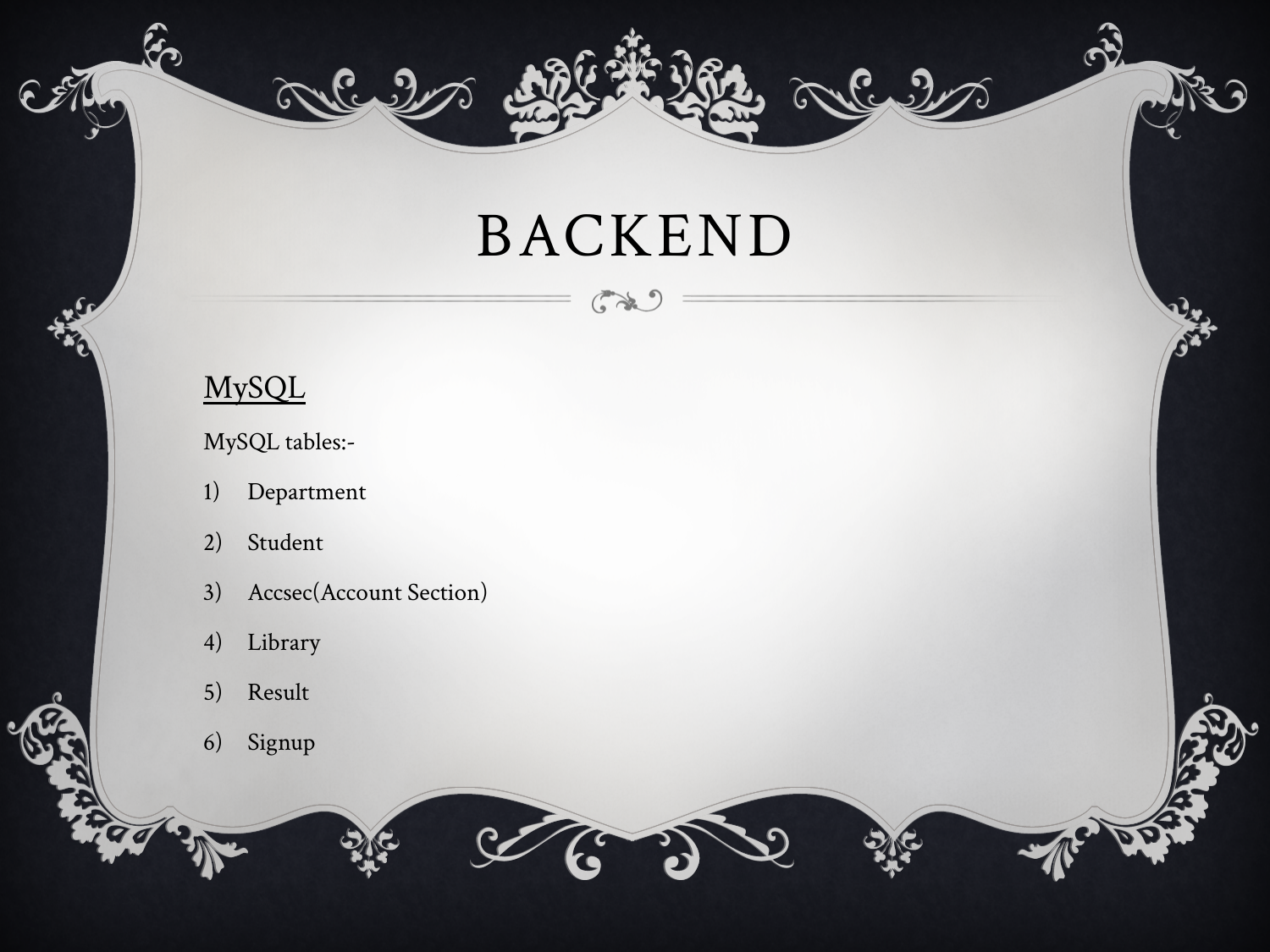

# BackEnd
MySQL
MySQL tables:-
Department
Student
Accsec(Account Section)
Library
Result
Signup